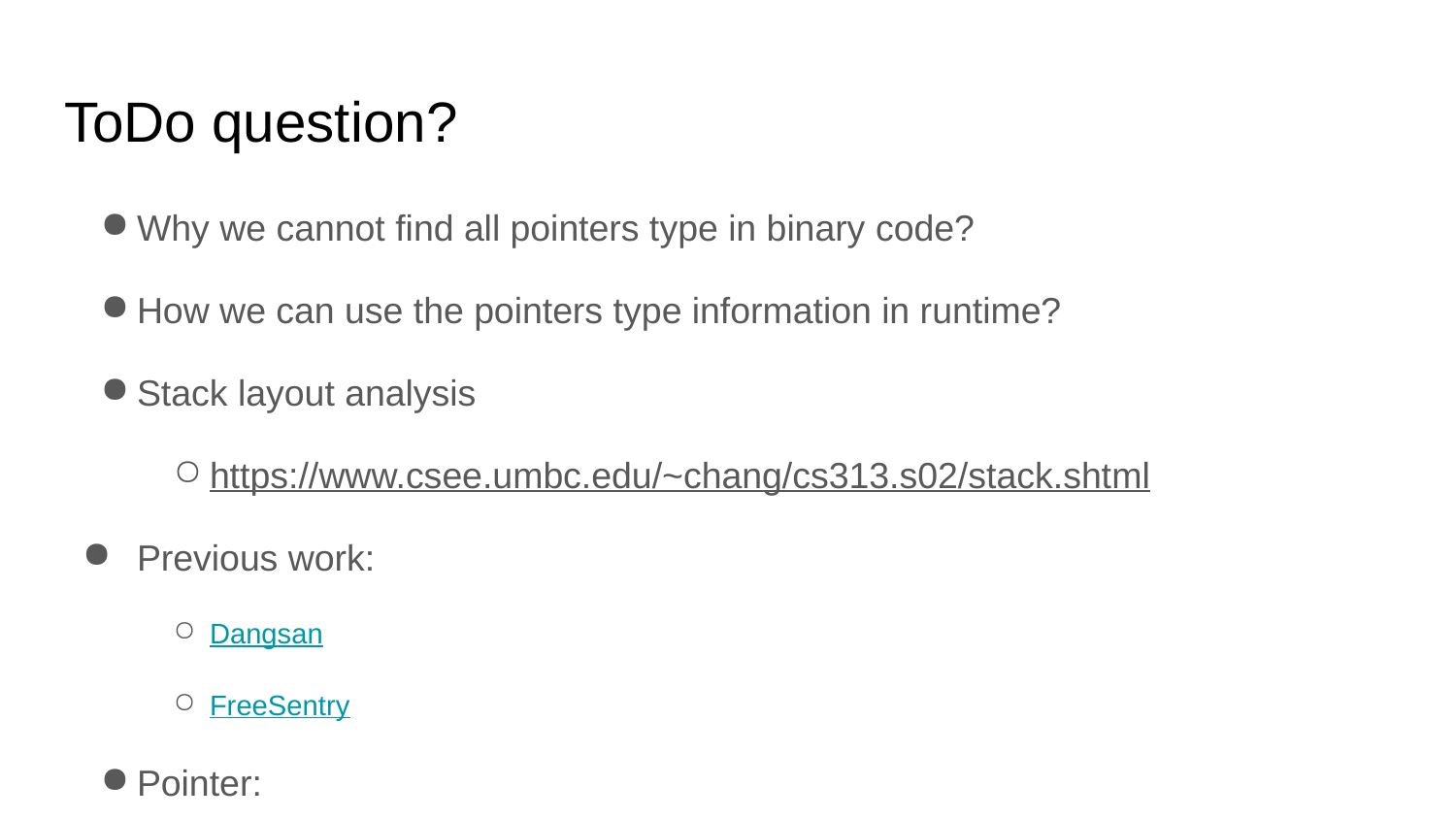

# ToDo question?
Why we cannot find all pointers type in binary code?
How we can use the pointers type information in runtime?
Stack layout analysis
https://www.csee.umbc.edu/~chang/cs313.s02/stack.shtml
Previous work:
Dangsan
FreeSentry
Pointer:
function pointer
saftestack